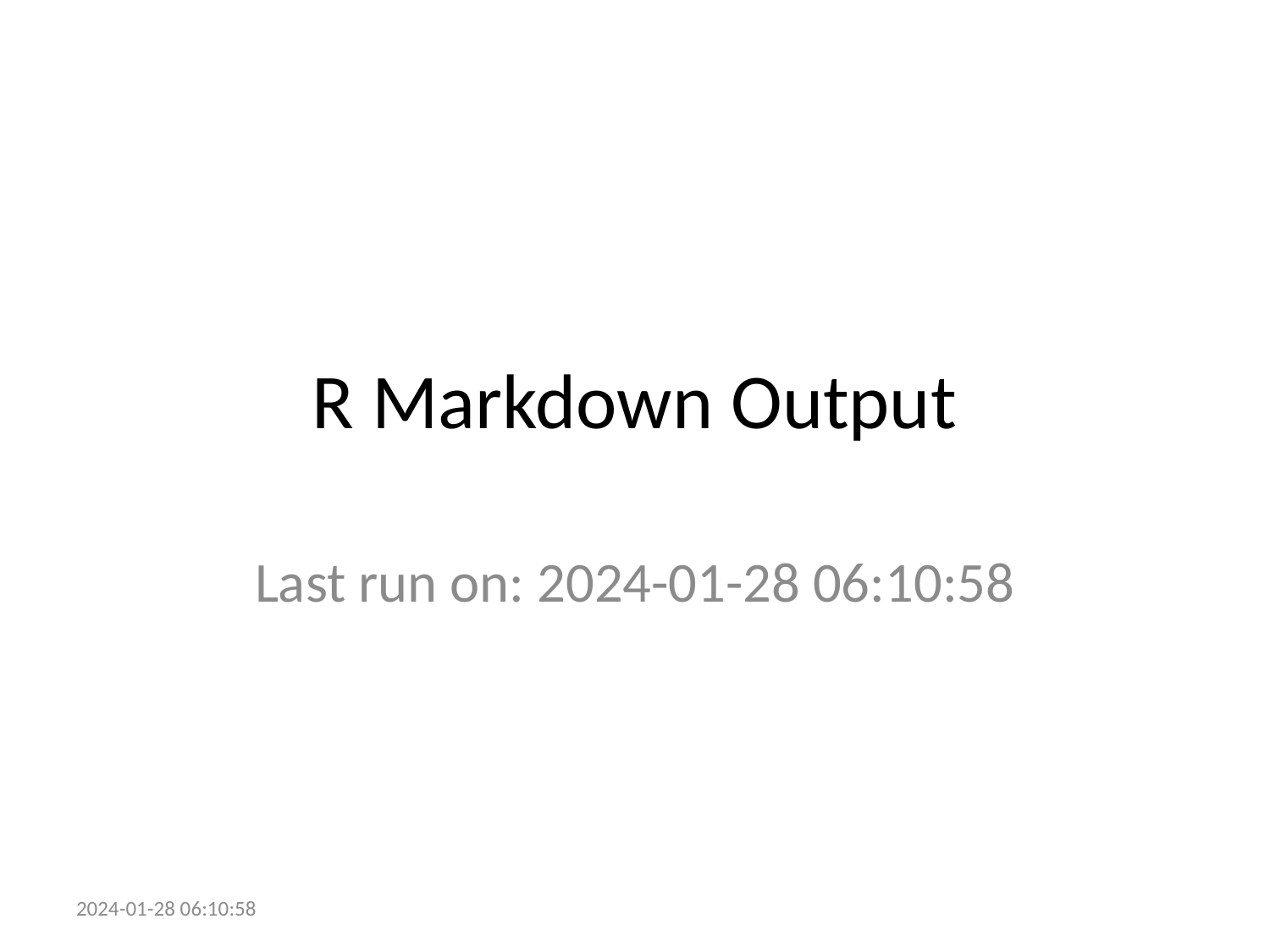

# R Markdown Output
Last run on: 2024-01-28 06:10:58
2024-01-28 06:10:58